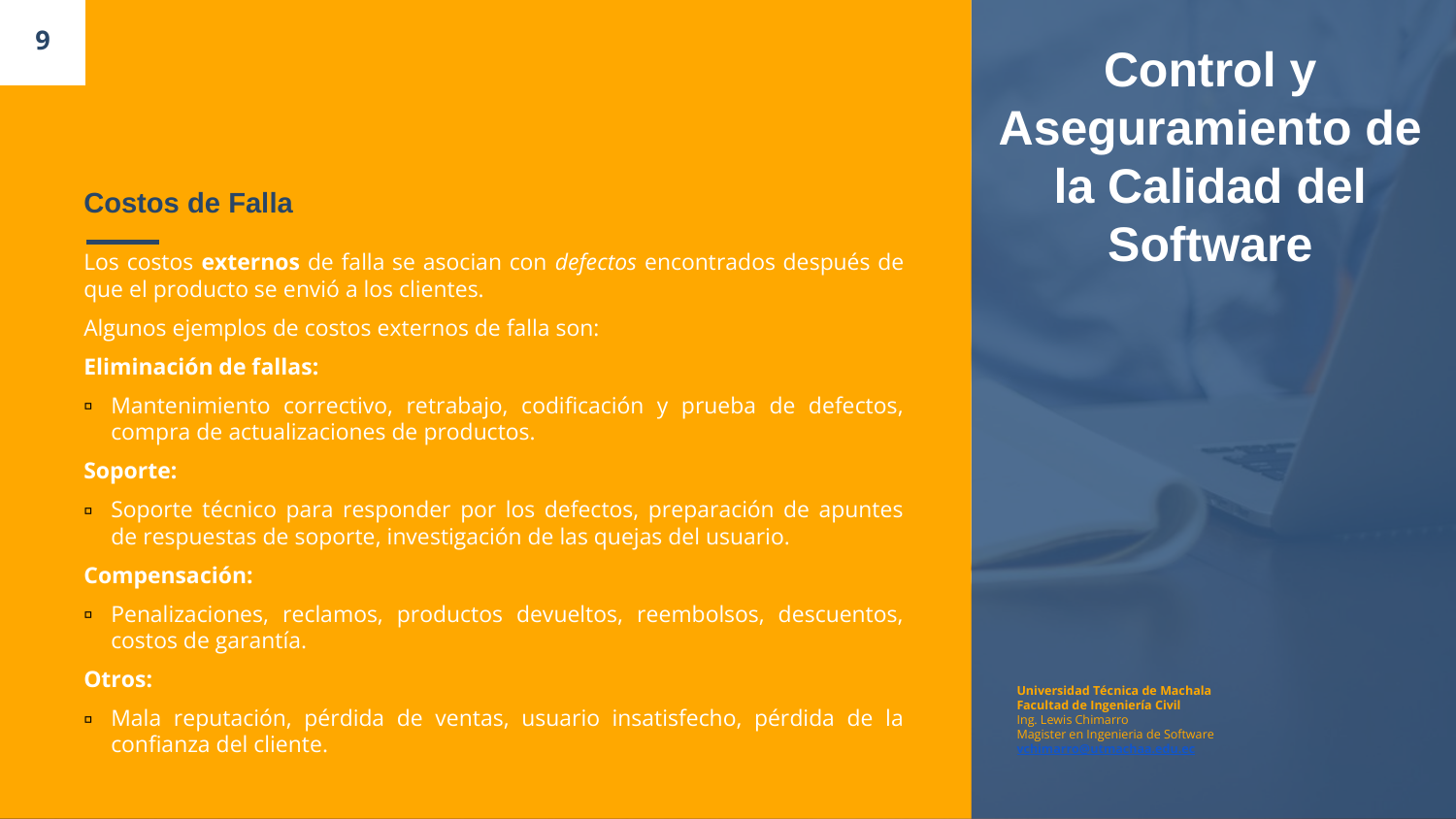

9
Control y Aseguramiento de la Calidad del Software
# Costos de Falla
Los costos externos de falla se asocian con defectos encontrados después de que el producto se envió a los clientes.
Algunos ejemplos de costos externos de falla son:
Eliminación de fallas:
Mantenimiento correctivo, retrabajo, codificación y prueba de defectos, compra de actualizaciones de productos.
Soporte:
Soporte técnico para responder por los defectos, preparación de apuntes de respuestas de soporte, investigación de las quejas del usuario.
Compensación:
Penalizaciones, reclamos, productos devueltos, reembolsos, descuentos, costos de garantía.
Otros:
Mala reputación, pérdida de ventas, usuario insatisfecho, pérdida de la confianza del cliente.
Universidad Técnica de Machala
Facultad de Ingeniería Civil
Ing. Lewis Chimarro
Magister en Ingenieria de Software
vchimarro@utmachaa.edu.ec